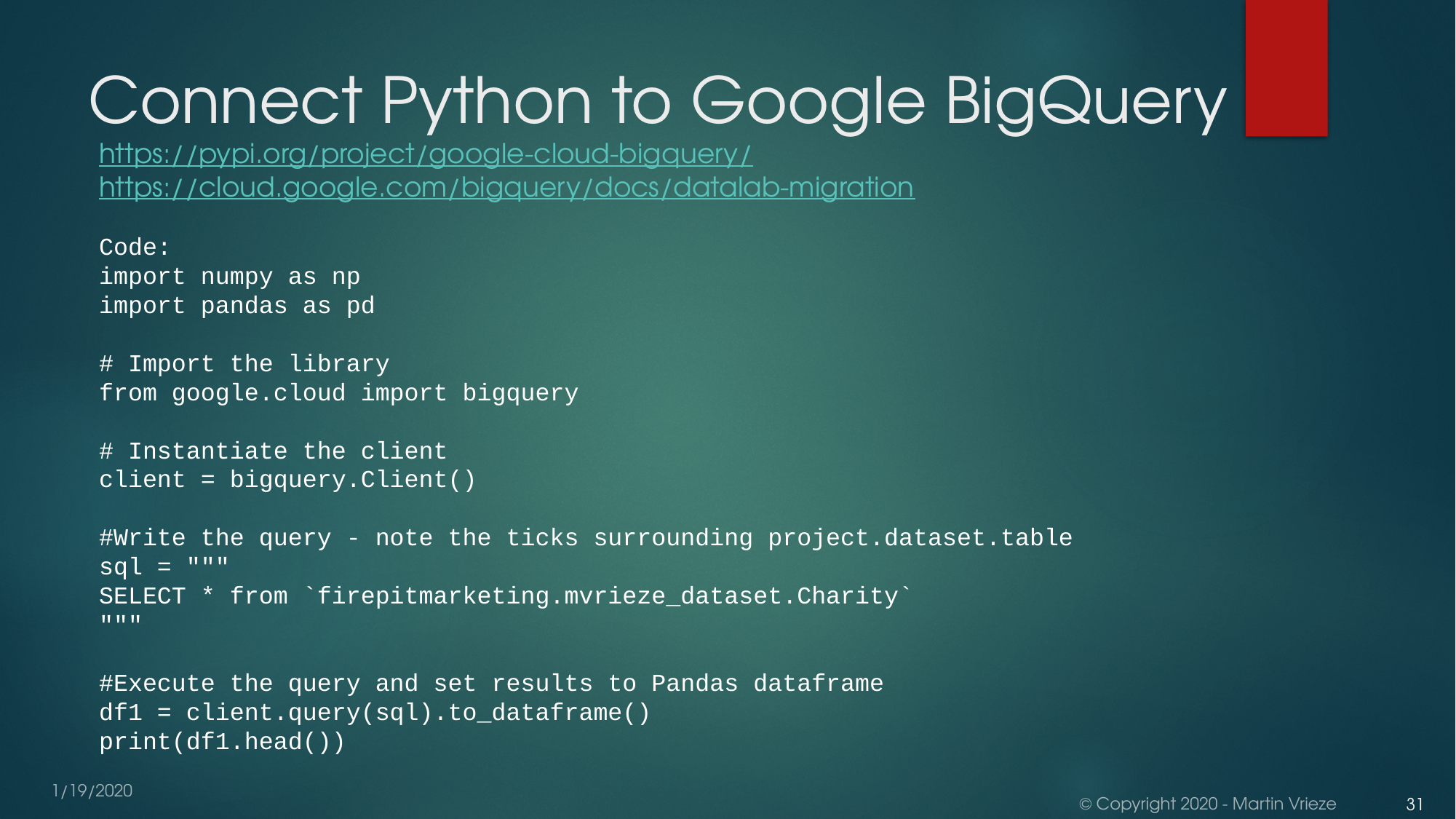

# Connect Python to Google BigQuery
https://pypi.org/project/google-cloud-bigquery/
https://cloud.google.com/bigquery/docs/datalab-migration

Code:
import numpy as np
import pandas as pd

# Import the library
from google.cloud import bigquery

# Instantiate the client
client = bigquery.Client()

#Write the query - note the ticks surrounding project.dataset.table
sql = """
SELECT * from `firepitmarketing.mvrieze_dataset.Charity`
"""

#Execute the query and set results to Pandas dataframe
df1 = client.query(sql).to_dataframe()
print(df1.head())
1/19/2020
31
© Copyright 2020 - Martin Vrieze